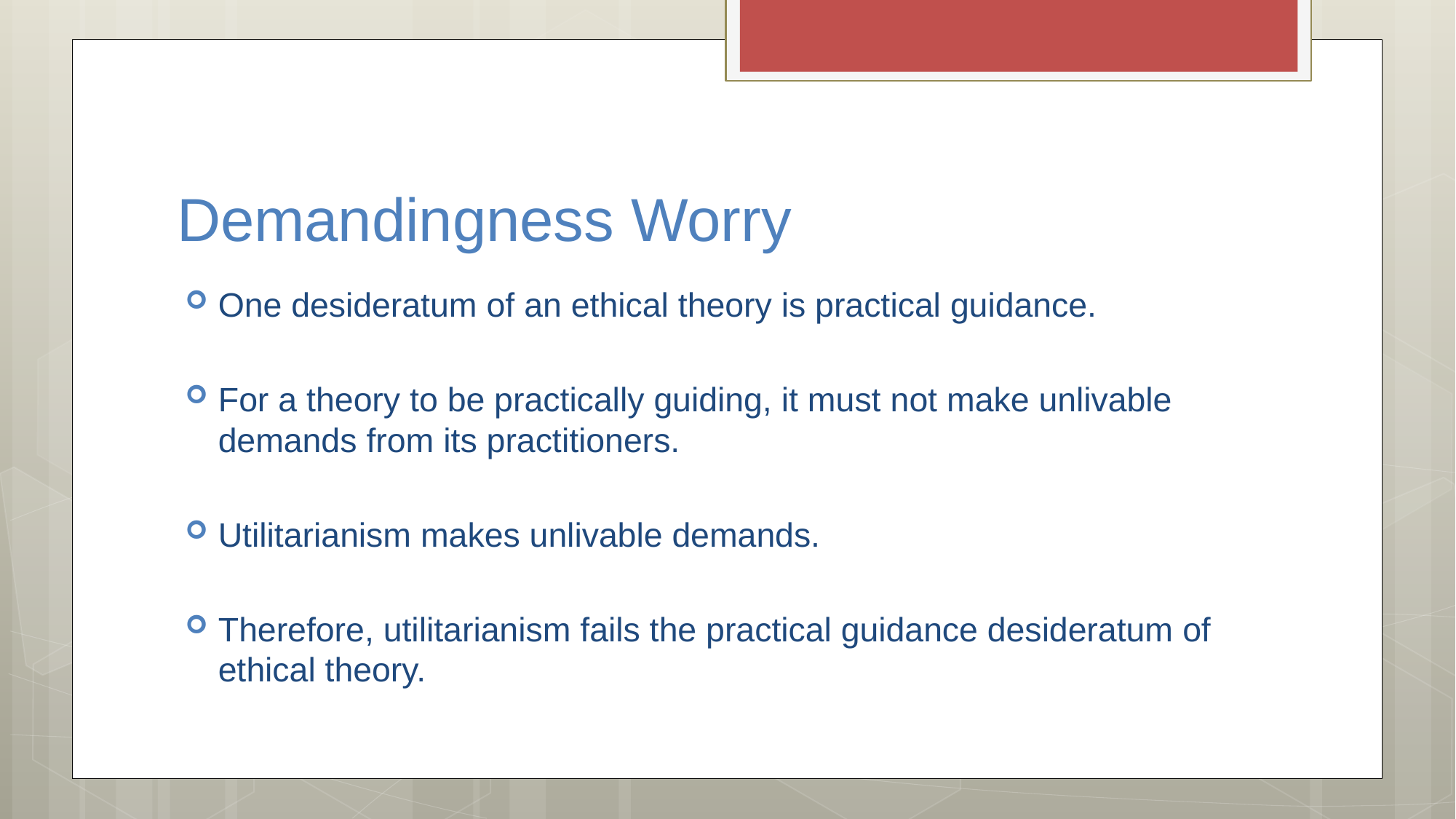

# Demandingness Worry
One desideratum of an ethical theory is practical guidance.

For a theory to be practically guiding, it must not make unlivable demands from its practitioners.

Utilitarianism makes unlivable demands.

Therefore, utilitarianism fails the practical guidance desideratum of ethical theory.